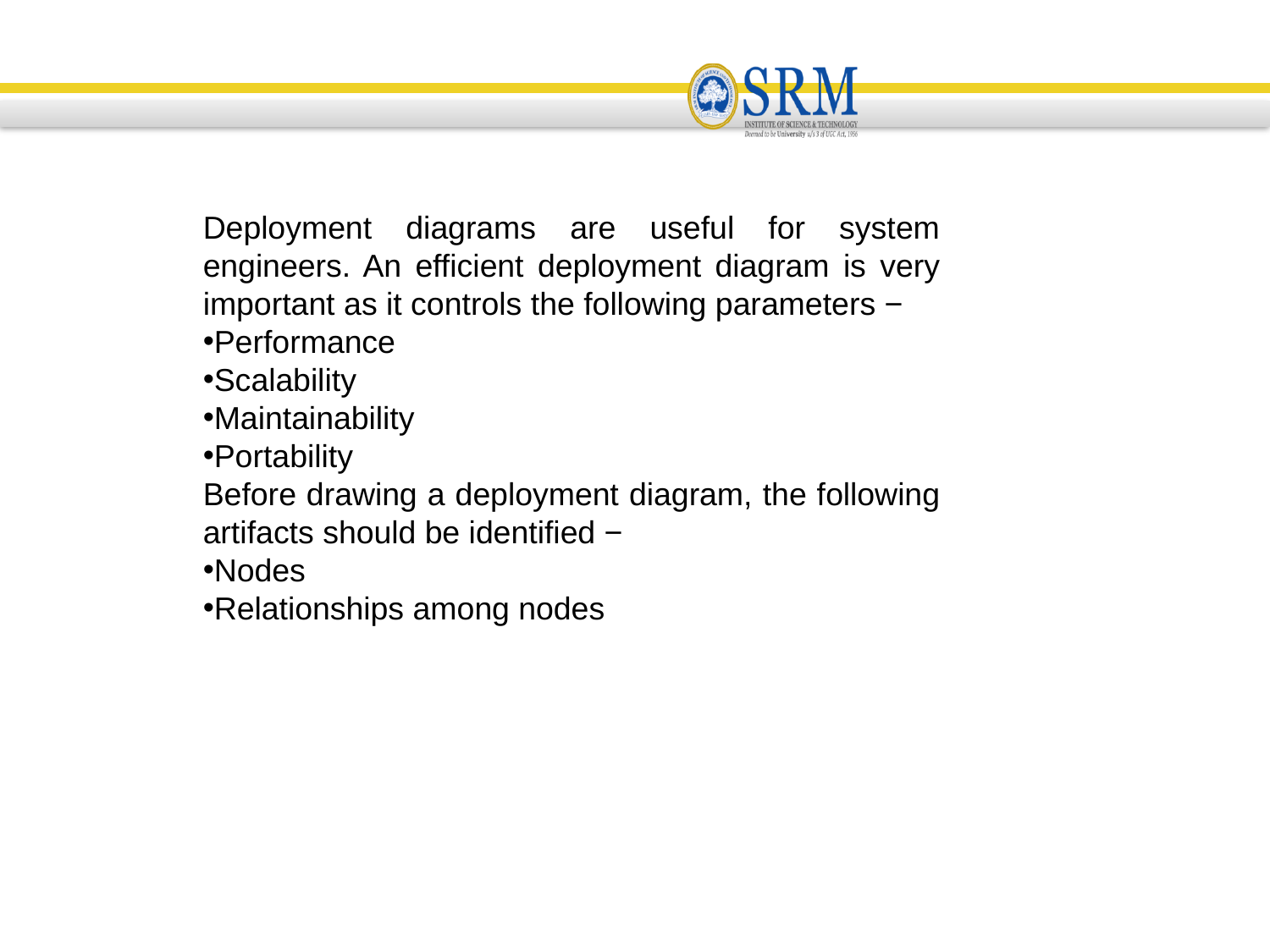

Deployment diagrams are useful for system engineers. An efficient deployment diagram is very important as it controls the following parameters −
Performance
Scalability
Maintainability
Portability
Before drawing a deployment diagram, the following artifacts should be identified −
Nodes
Relationships among nodes